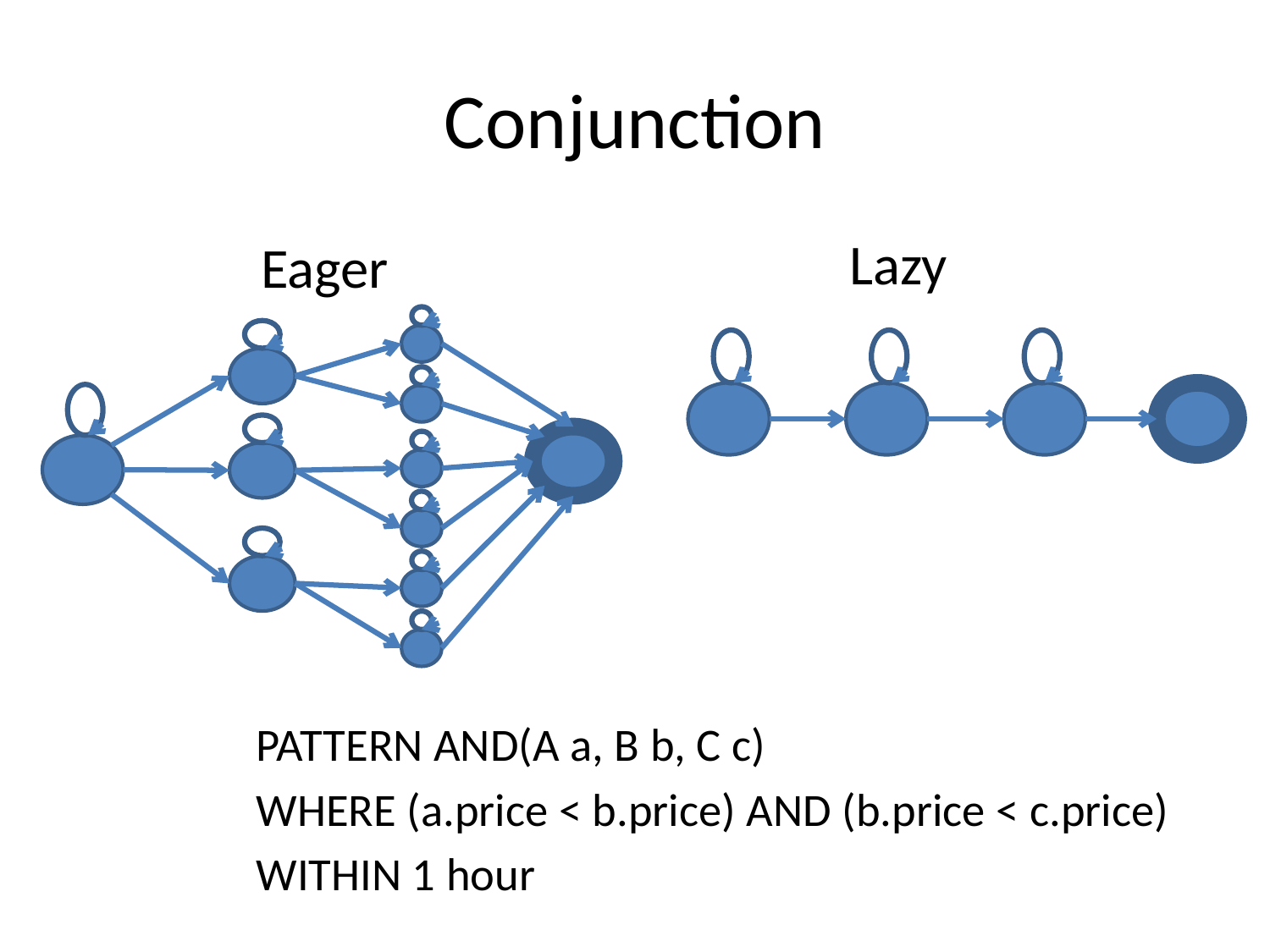

# Conjunction
Lazy
Eager

PATTERN AND(A a, B b, C c)
WHERE (a.price < b.price) AND (b.price < c.price)
WITHIN 1 hour